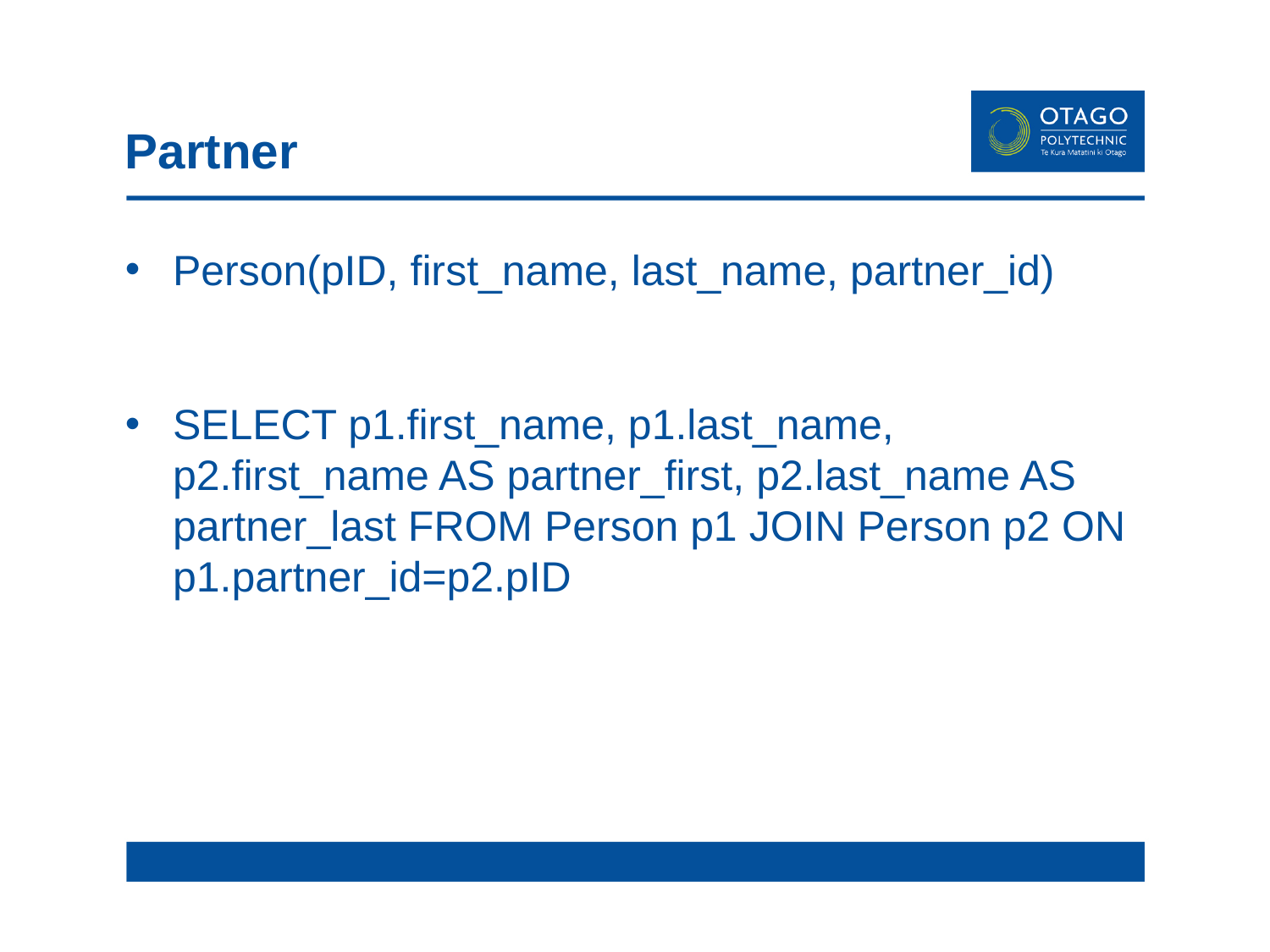

# Partner
Person(pID, first_name, last_name, partner_id)

SELECT p1.first_name, p1.last_name, p2.first_name AS partner_first, p2.last_name AS partner_last FROM Person p1 JOIN Person p2 ON p1.partner_id=p2.pID